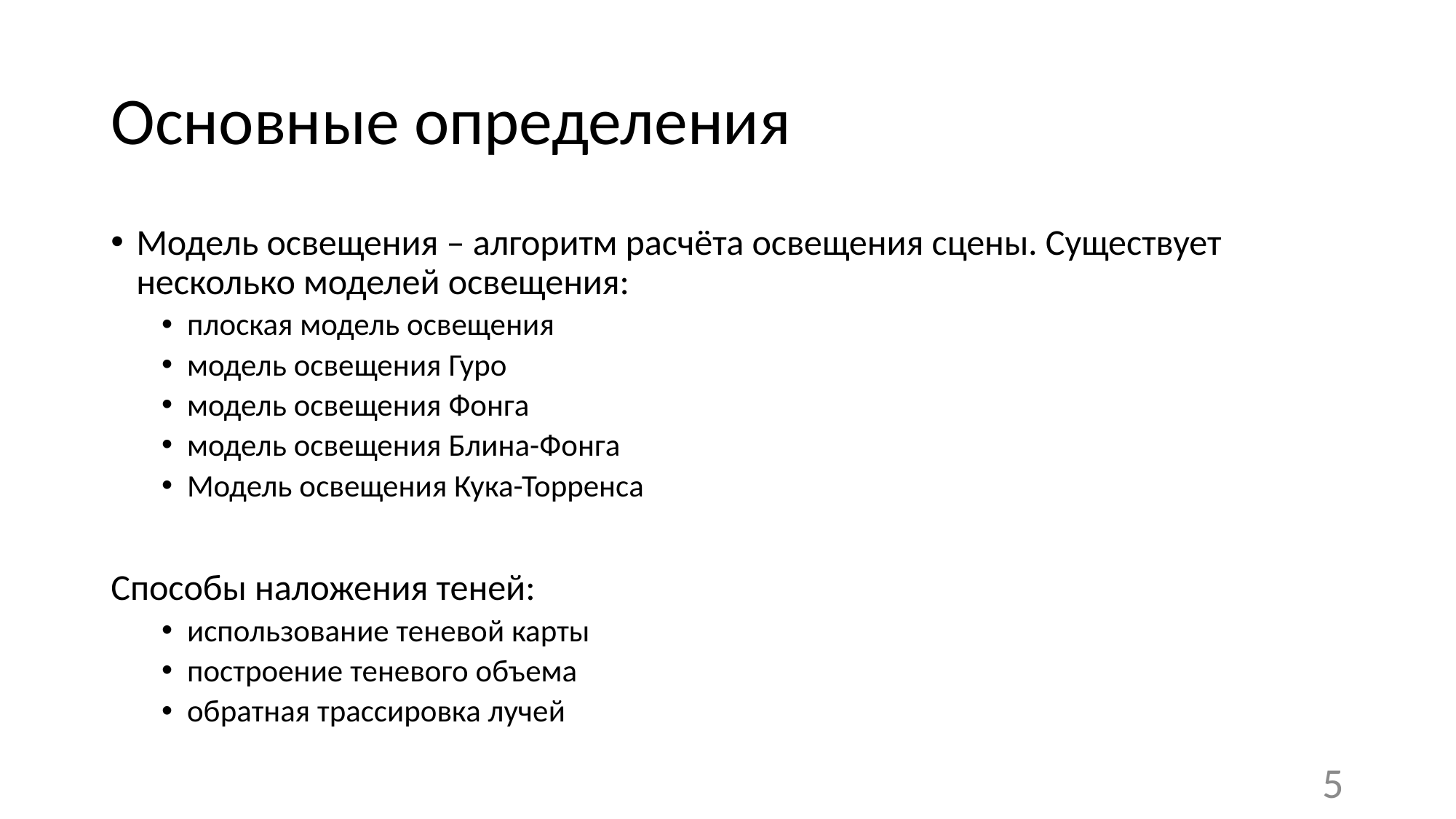

# Основные определения
Модель освещения – алгоритм расчёта освещения сцены. Существует несколько моделей освещения:
плоская модель освещения
модель освещения Гуро
модель освещения Фонга
модель освещения Блина-Фонга
Модель освещения Кука-Торренса

Способы наложения теней:
использование теневой карты
построение теневого объема
обратная трассировка лучей
5